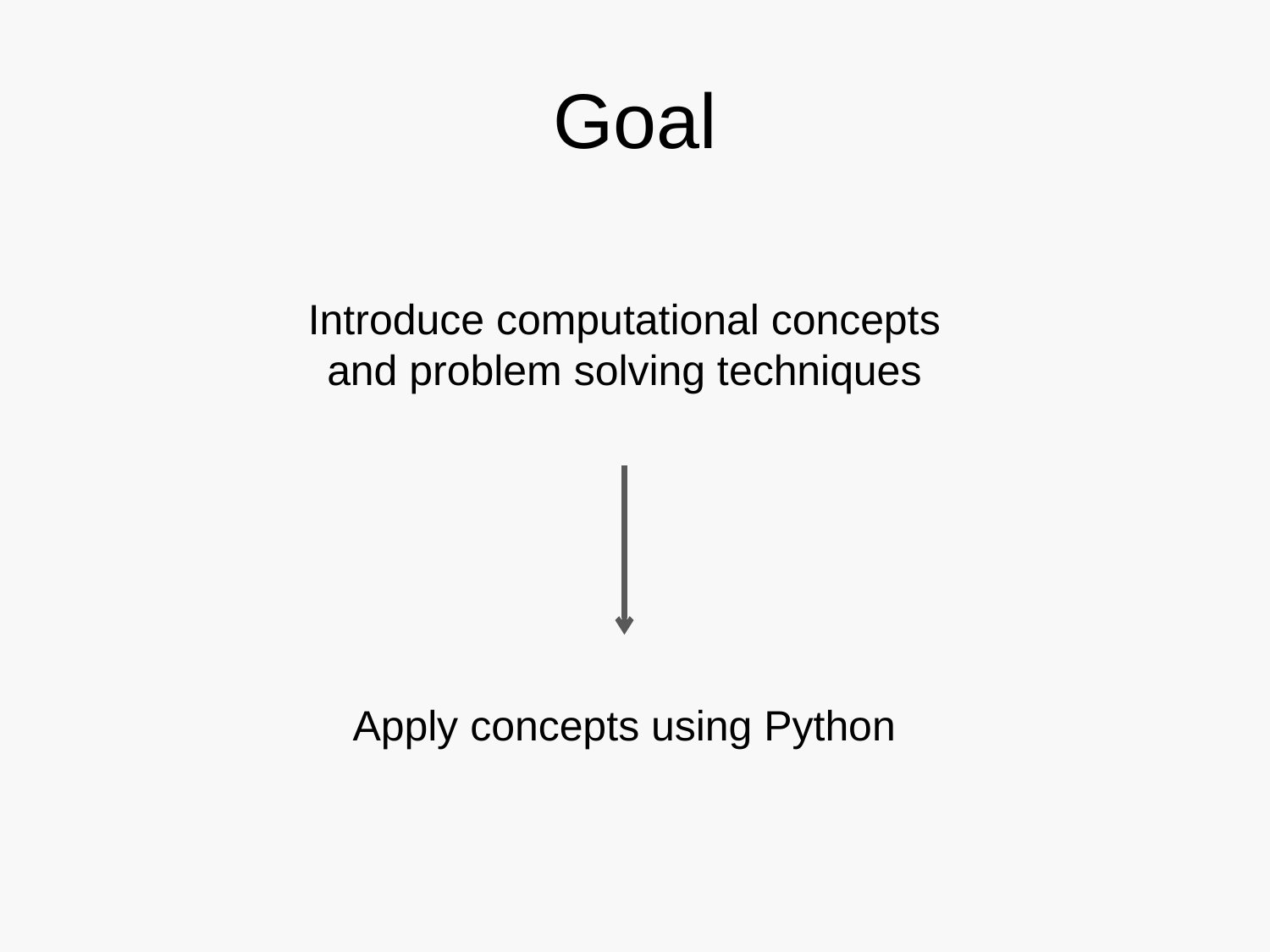

# Goal
Introduce computational concepts and problem solving techniques

Apply concepts using Python